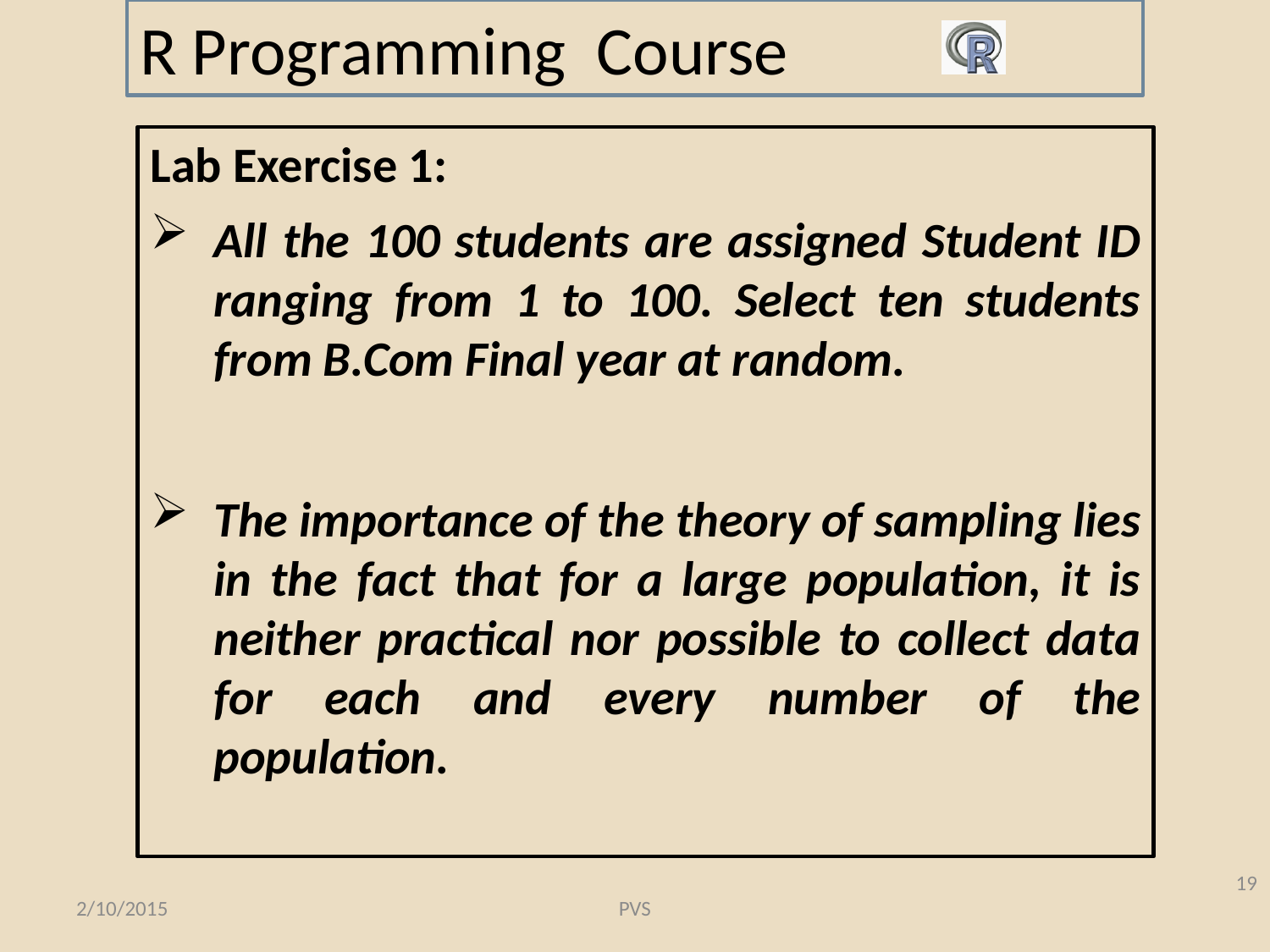

# R Programming  Course

Lab Exercise 1:
All the 100 students are assigned Student ID ranging from 1 to 100. Select ten students from B.Com Final year at random.

The importance of the theory of sampling lies in the fact that for a large population, it is neither practical nor possible to collect data for each and every number of the population.

19
2/10/2015
PVS